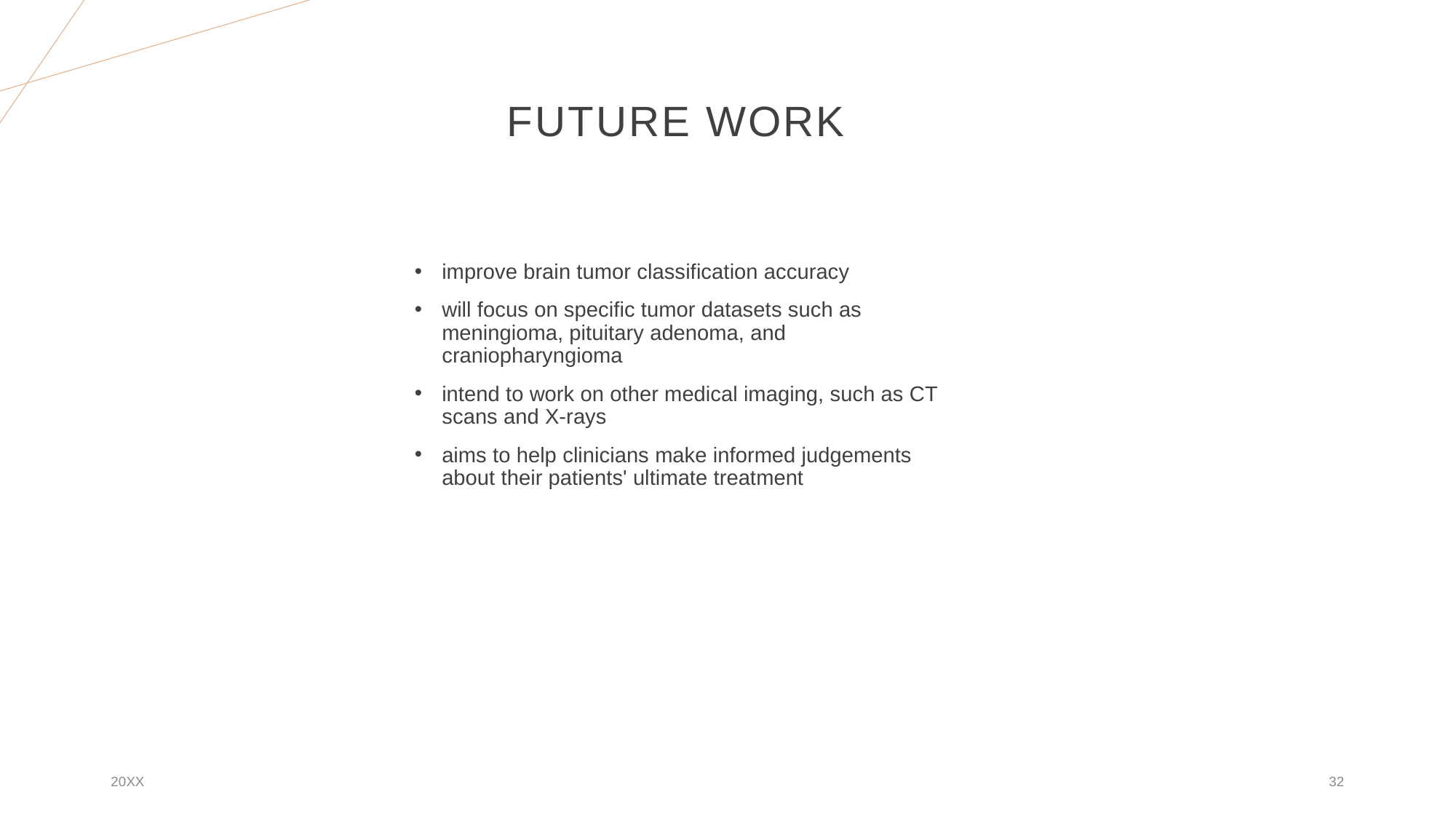

# Future Work
improve brain tumor classification accuracy
will focus on specific tumor datasets such as meningioma, pituitary adenoma, and craniopharyngioma
intend to work on other medical imaging, such as CT scans and X-rays
aims to help clinicians make informed judgements about their patients' ultimate treatment

20XX
32